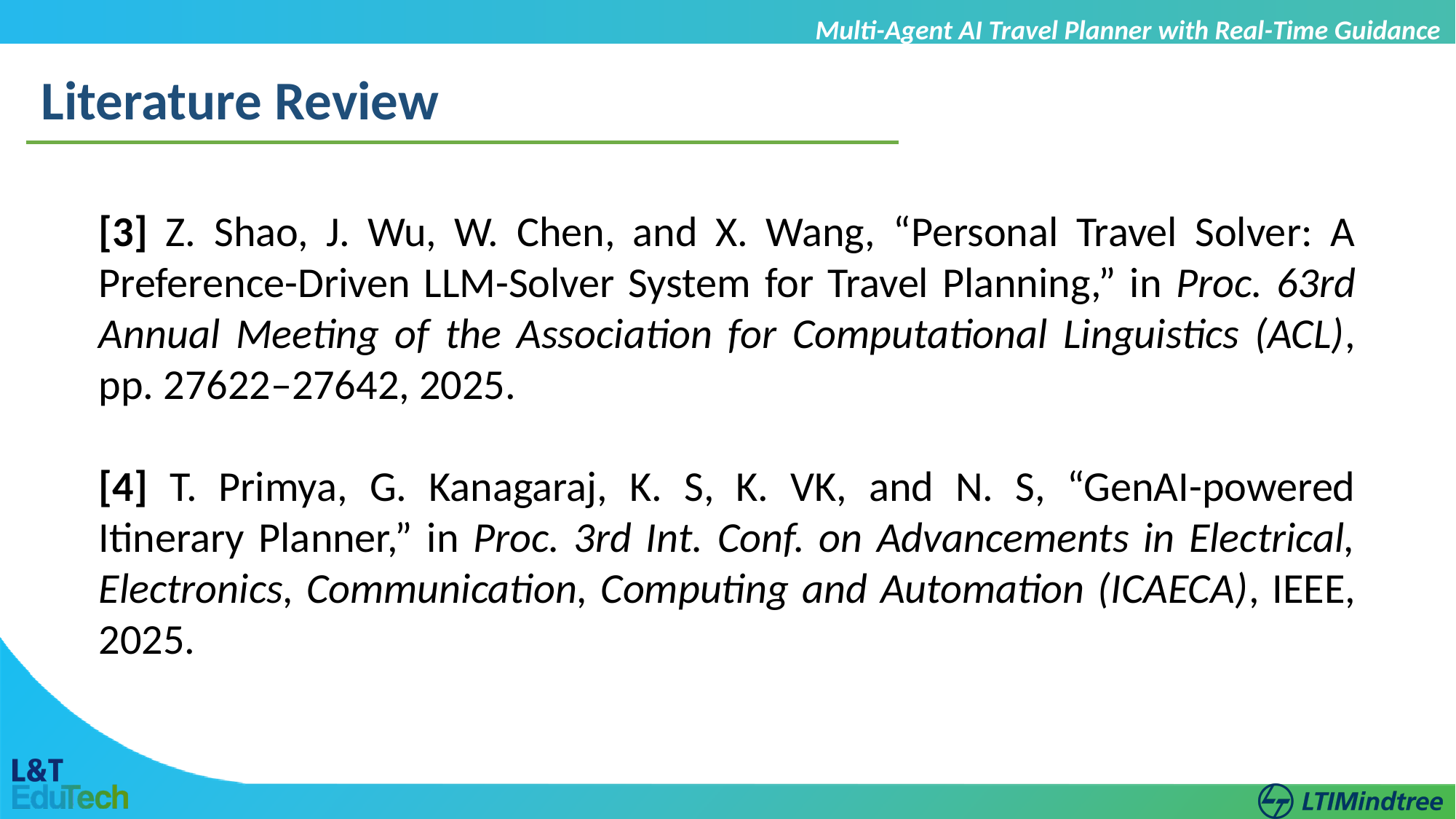

Multi-Agent AI Travel Planner with Real-Time Guidance

Literature Review
[3] Z. Shao, J. Wu, W. Chen, and X. Wang, “Personal Travel Solver: A Preference-Driven LLM-Solver System for Travel Planning,” in Proc. 63rd Annual Meeting of the Association for Computational Linguistics (ACL), pp. 27622–27642, 2025.

[4] T. Primya, G. Kanagaraj, K. S, K. VK, and N. S, “GenAI-powered Itinerary Planner,” in Proc. 3rd Int. Conf. on Advancements in Electrical, Electronics, Communication, Computing and Automation (ICAECA), IEEE, 2025.